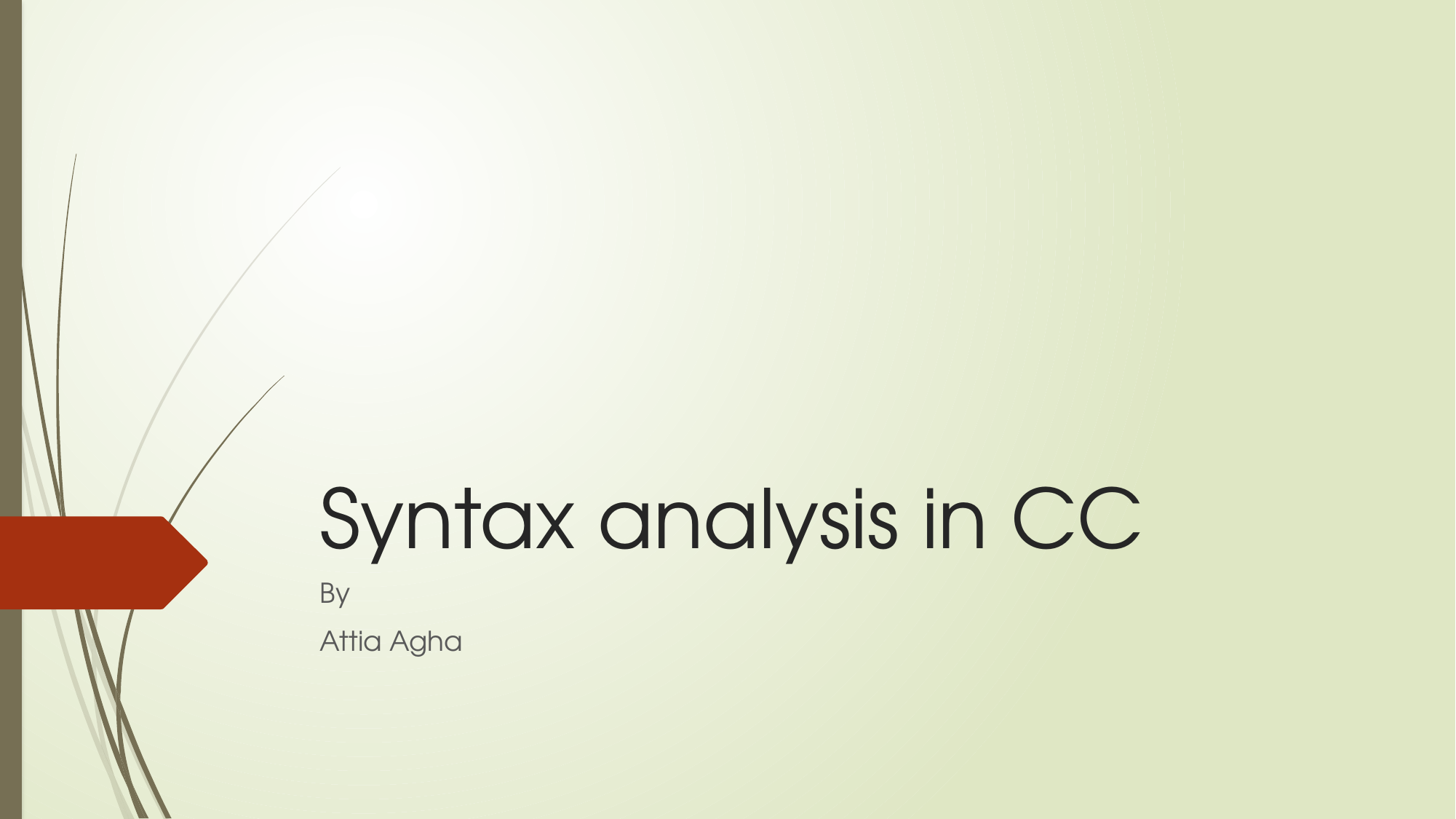

# Syntax analysis in CC
By
Attia Agha